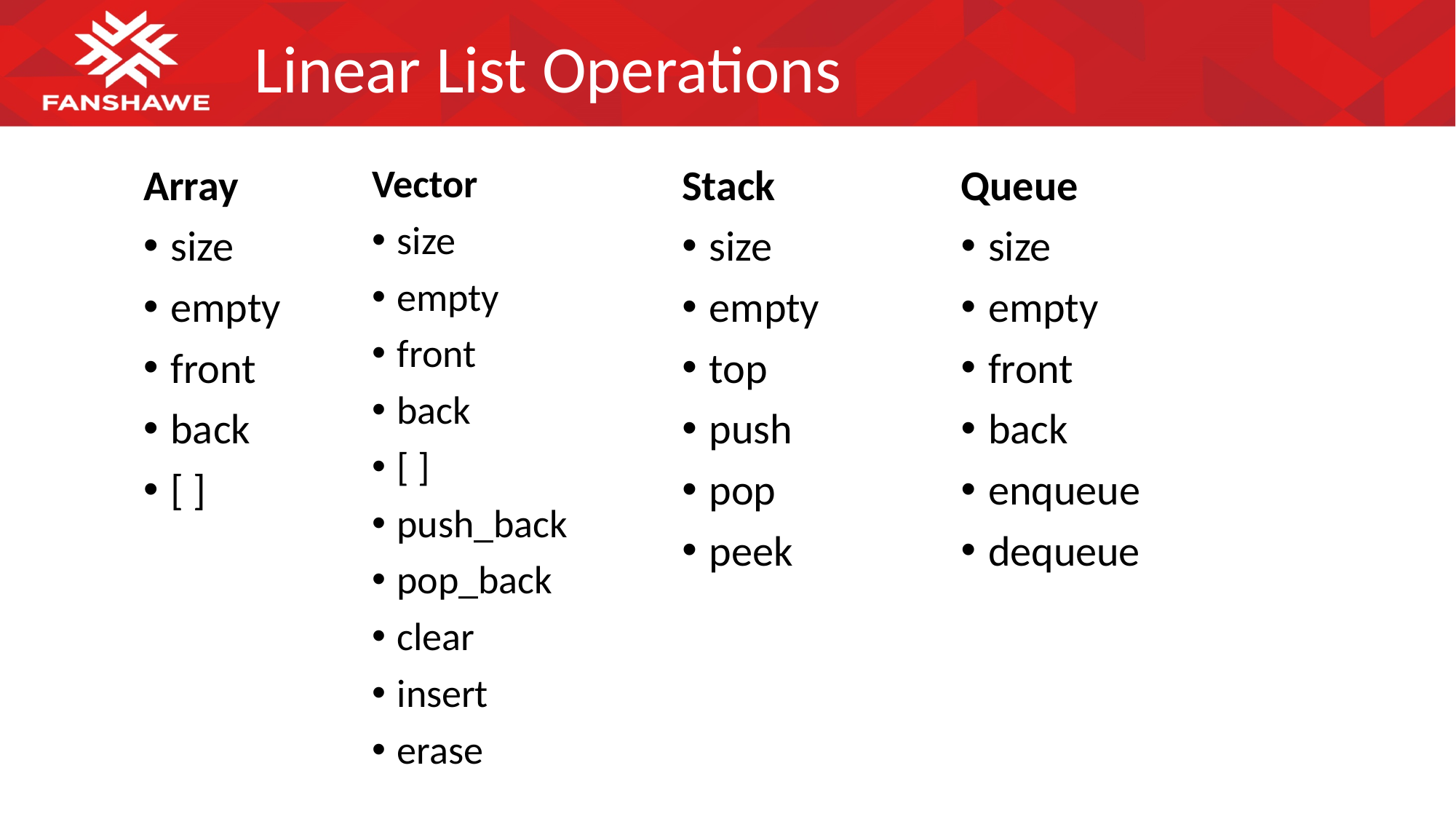

# Linear List Operations
Array
size
empty
front
back
[ ]

Vector
size
empty
front
back
[ ]
push_back
pop_back
clear
insert
erase

Stack
size
empty
top
push
pop
peek

Queue
size
empty
front
back
enqueue
dequeue